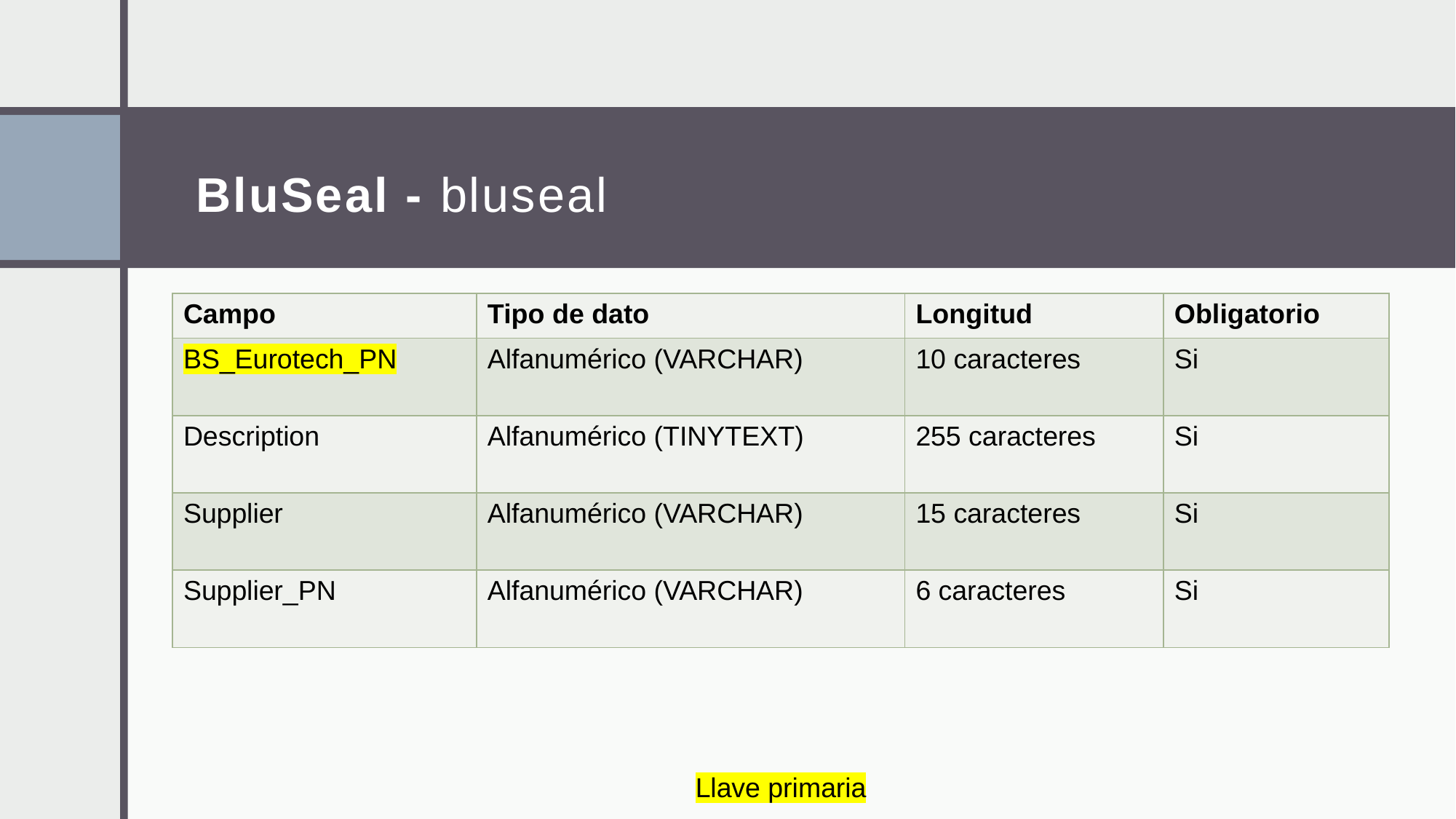

# BluSeal - bluseal
| Campo | Tipo de dato | Longitud | Obligatorio |
| --- | --- | --- | --- |
| BS\_Eurotech\_PN | Alfanumérico (VARCHAR) | 10 caracteres | Si |
| Description | Alfanumérico (TINYTEXT) | 255 caracteres | Si |
| Supplier | Alfanumérico (VARCHAR) | 15 caracteres | Si |
| Supplier\_PN | Alfanumérico (VARCHAR) | 6 caracteres | Si |
Llave primaria